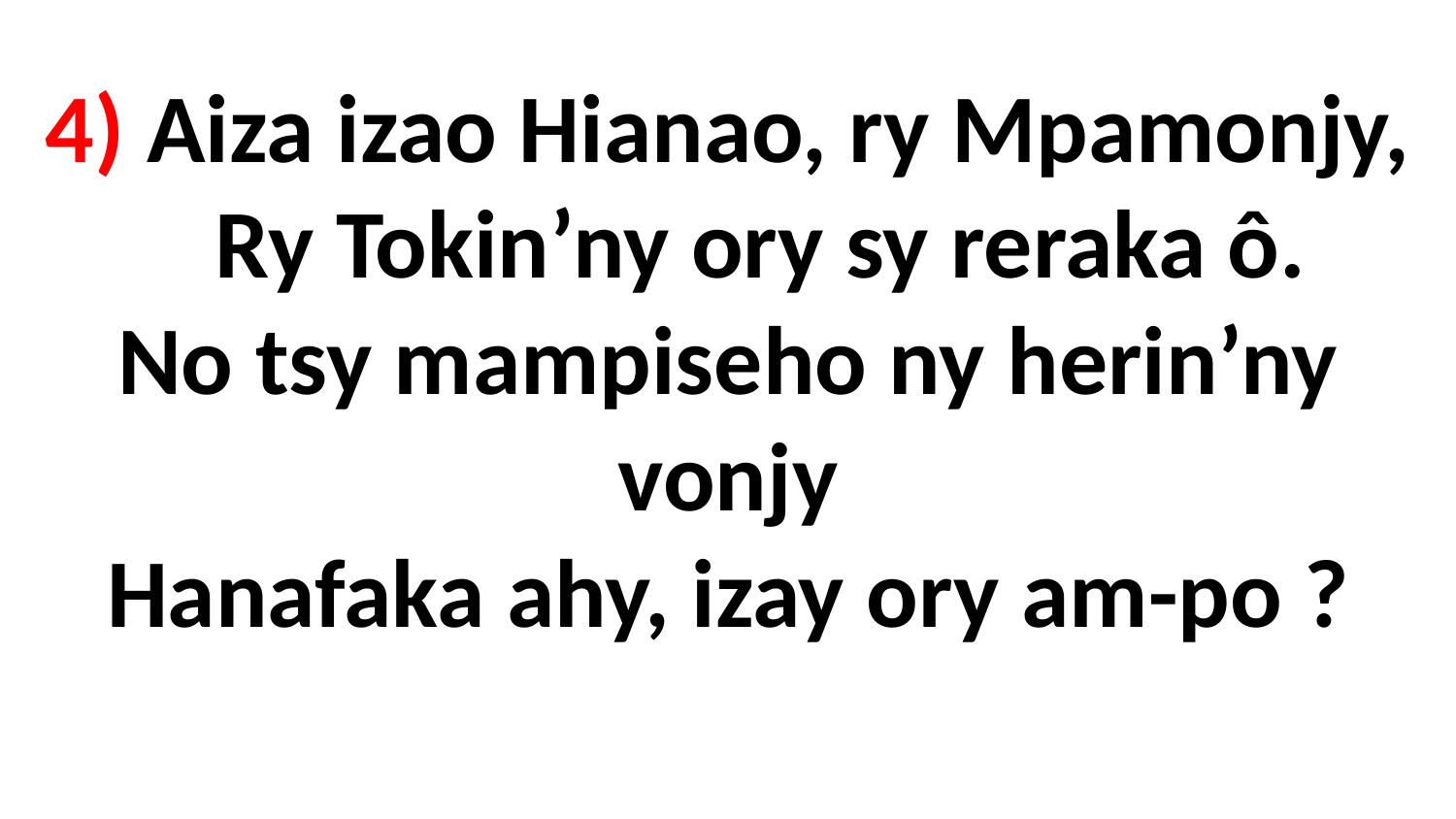

# 4) Aiza izao Hianao, ry Mpamonjy, Ry Tokin’ny ory sy reraka ô. No tsy mampiseho ny herin’ny vonjy Hanafaka ahy, izay ory am-po ?